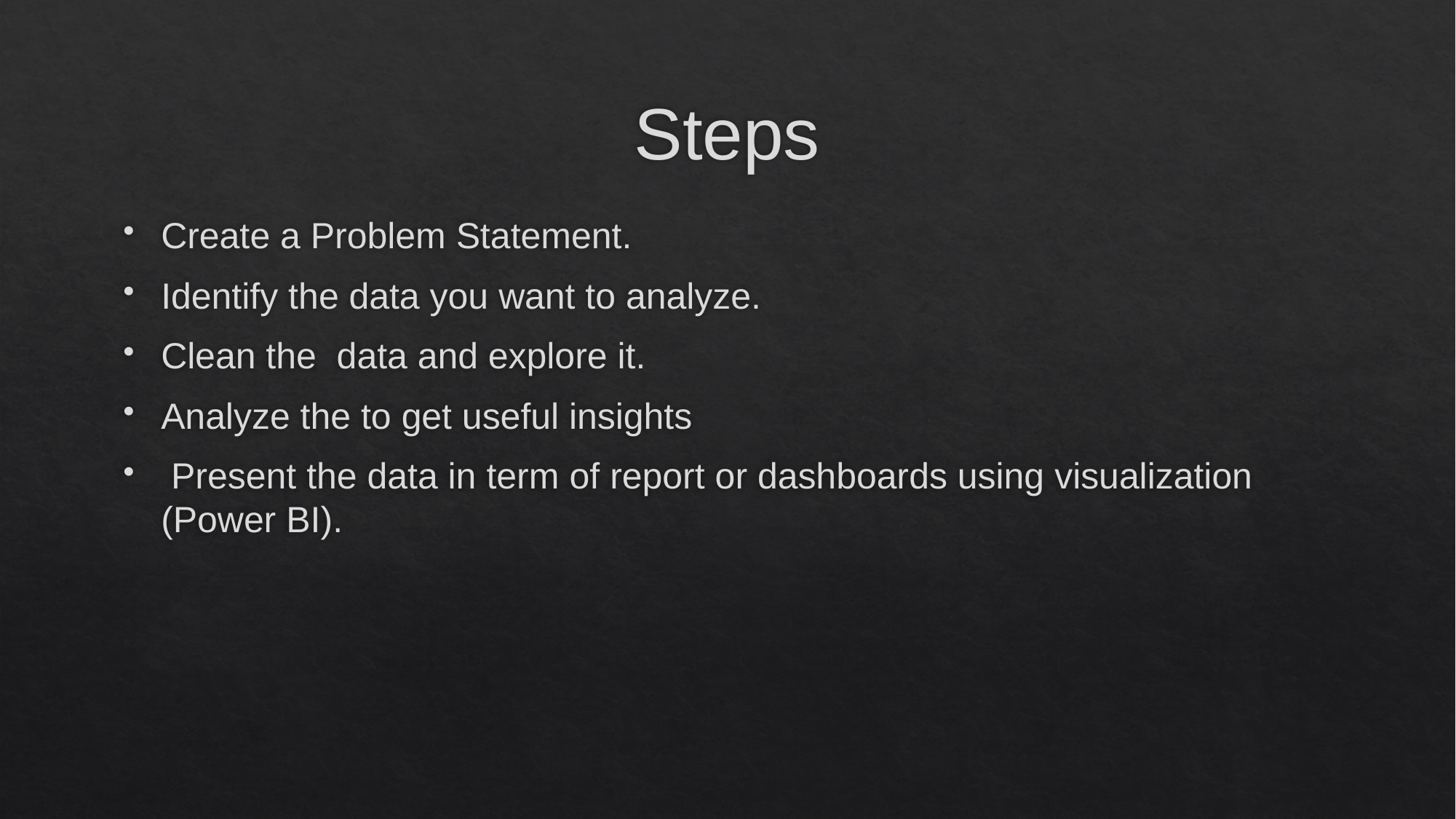

# Steps
Create a Problem Statement.
Identify the data you want to analyze.
Clean the  data and explore it.
Analyze the to get useful insights
 Present the data in term of report or dashboards using visualization (Power BI).